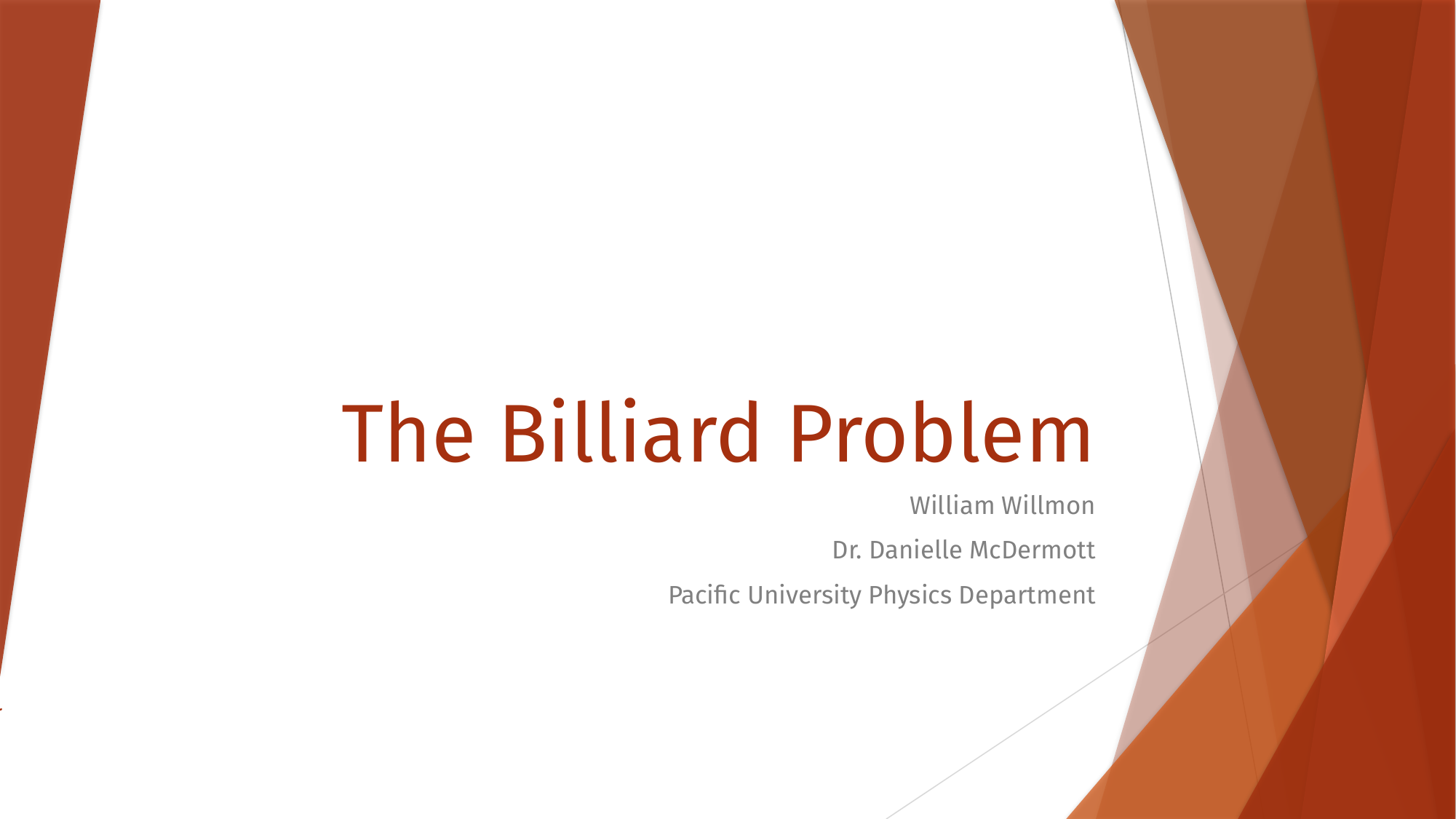

# The Billiard Problem
William Willmon
Dr. Danielle McDermott
Pacific University Physics Department